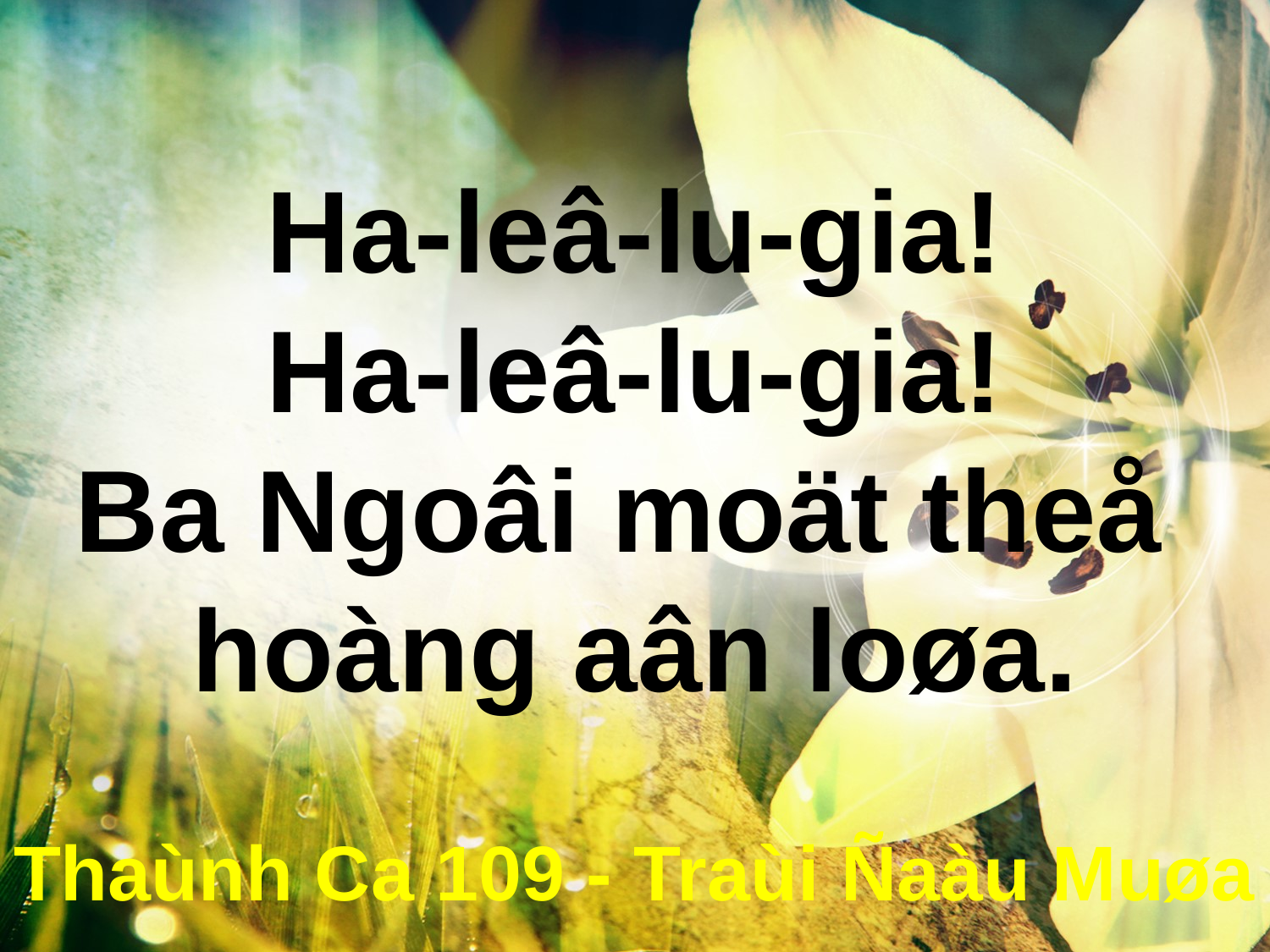

Ha-leâ-lu-gia!
Ha-leâ-lu-gia!
Ba Ngoâi moät theå
hoàng aân loøa.
Thaùnh Ca 109 - Traùi Ñaàu Muøa